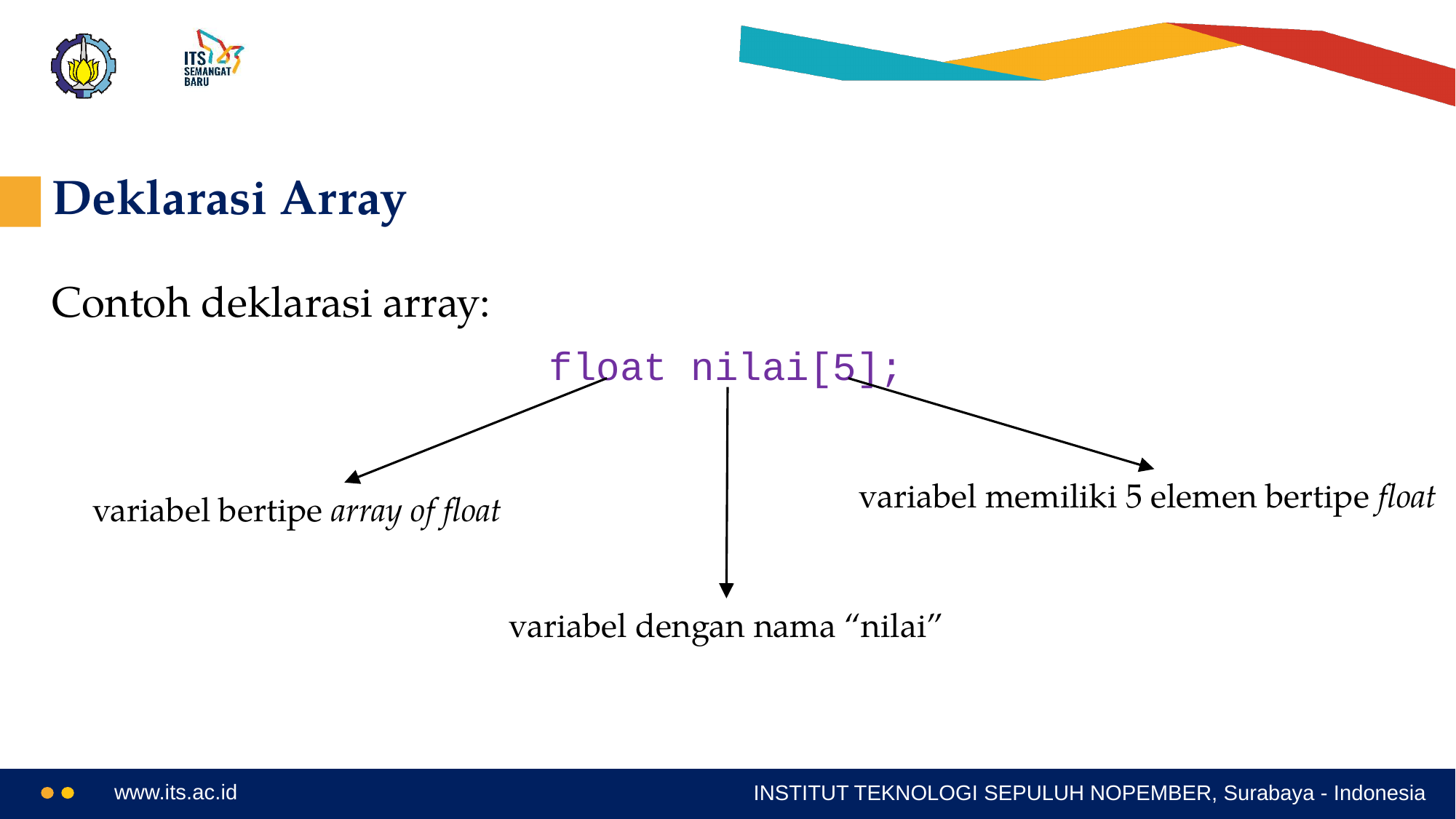

# Deklarasi Array
Contoh deklarasi array:
float nilai[5];
variabel memiliki 5 elemen bertipe float
variabel bertipe array of float
variabel dengan nama “nilai”